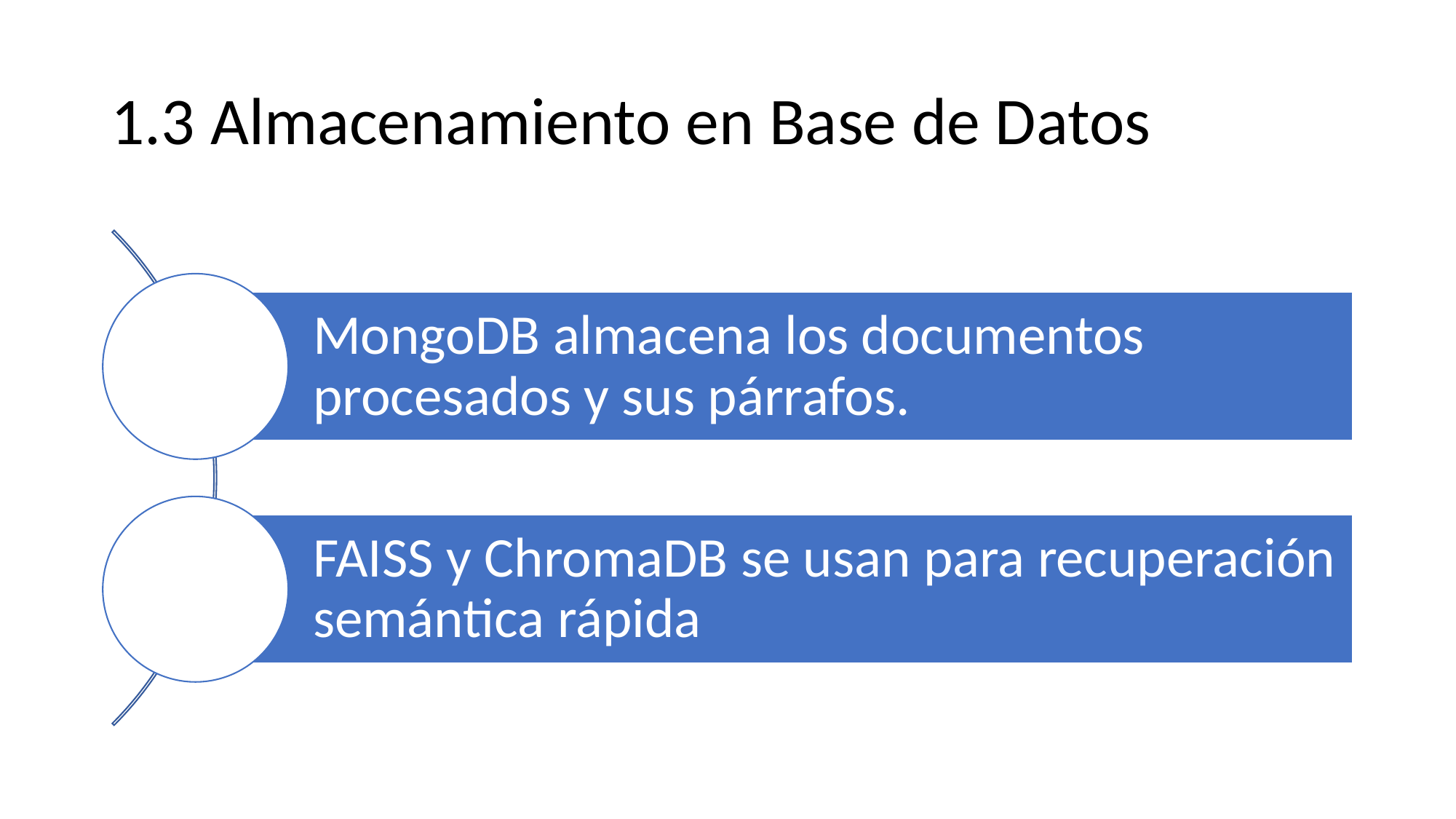

# 1.3 Almacenamiento en Base de Datos
MongoDB almacena los documentos procesados y sus párrafos.
FAISS y ChromaDB se usan para recuperación semántica rápida